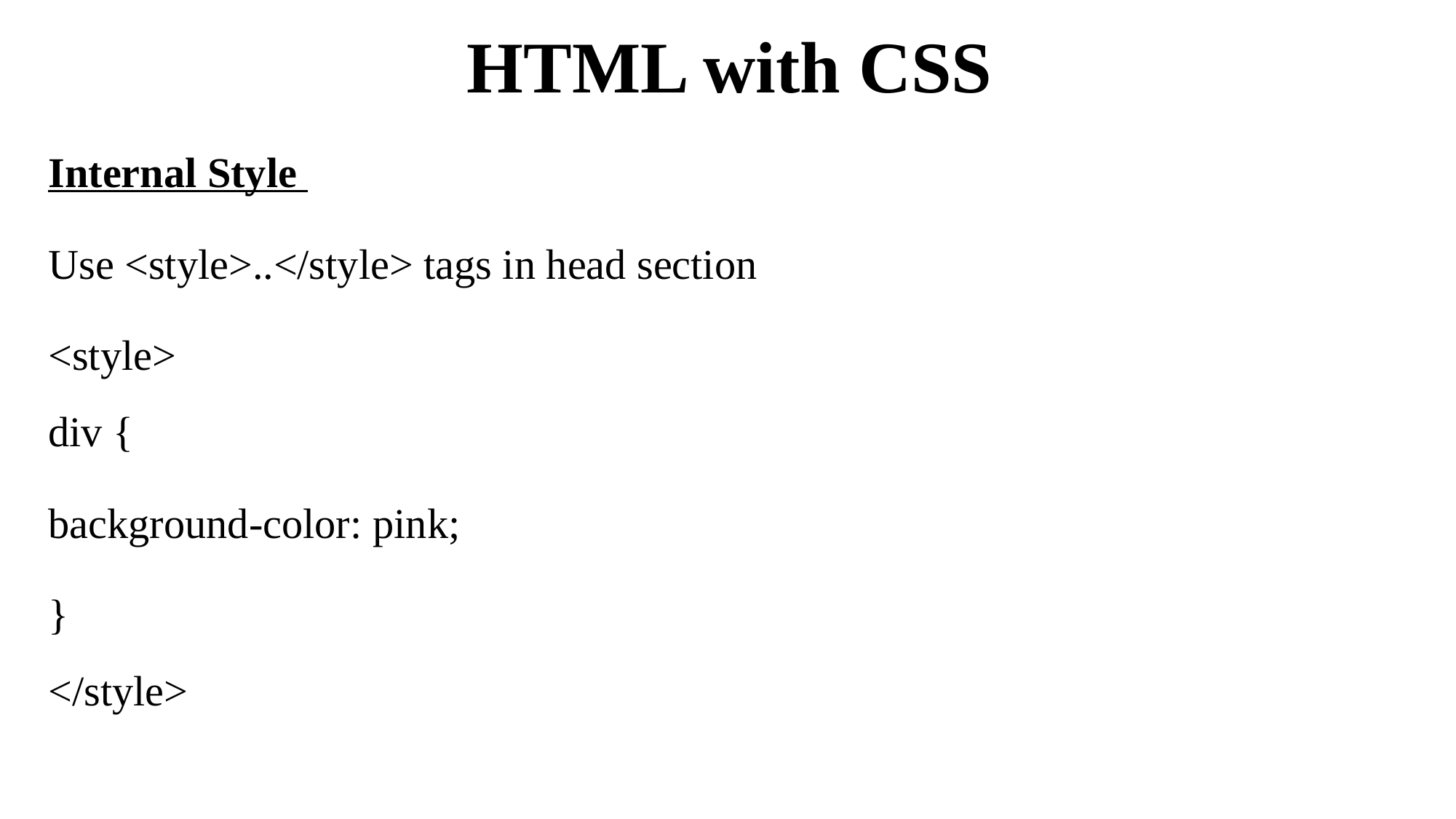

# HTML with CSS
Internal Style
Use <style>..</style> tags in head section
<style>
div {
background-color: pink;
}
</style>